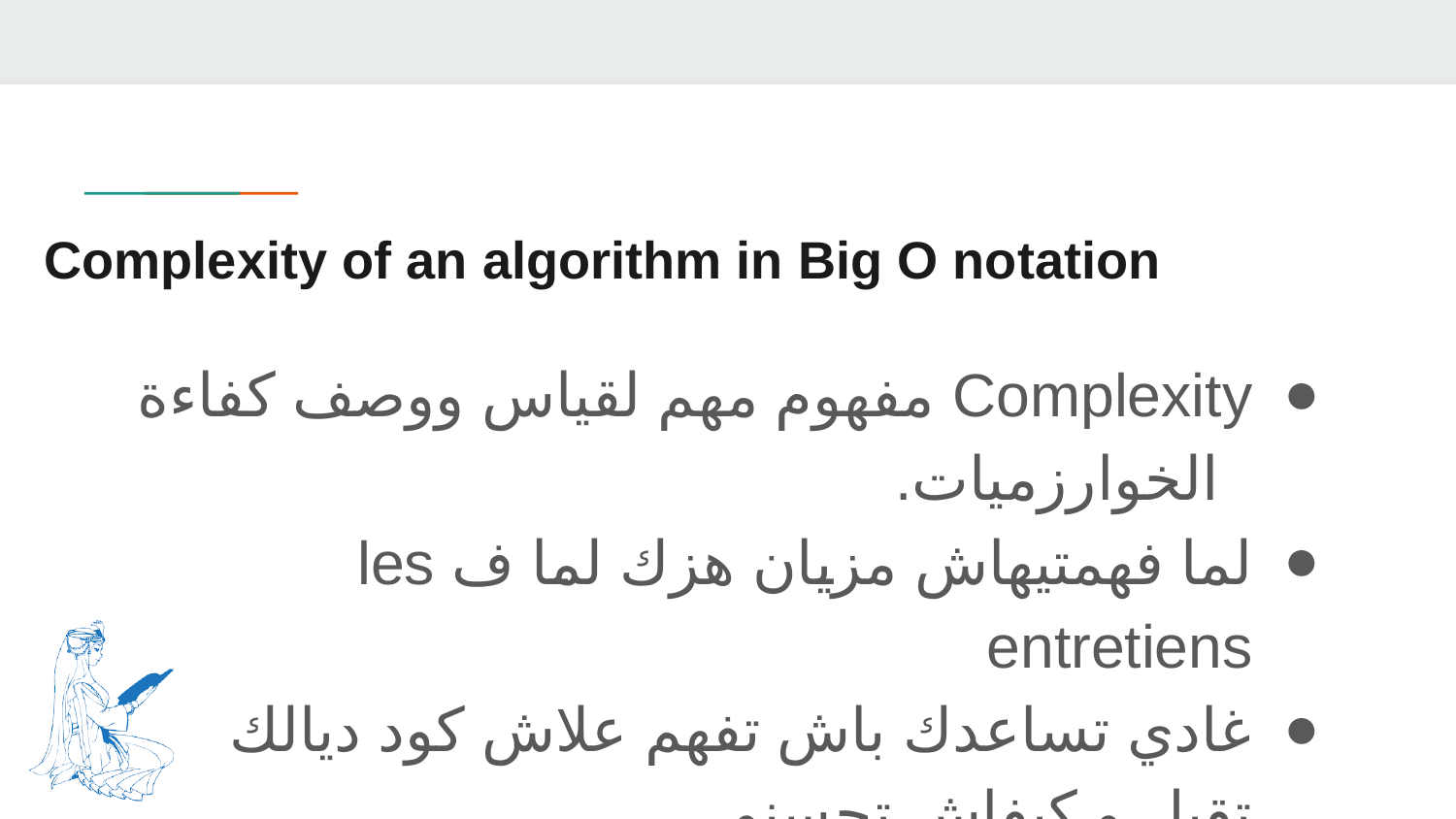

# Complexity of an algorithm in Big O notation
Complexity مفهوم مهم لقياس ووصف كفاءة   الخوارزميات.
لما فهمتيهاش مزيان هزك لما ف les entretiens
غادي تساعدك باش تفهم علاش كود ديالك تقيل و كيفاش تحسنو.